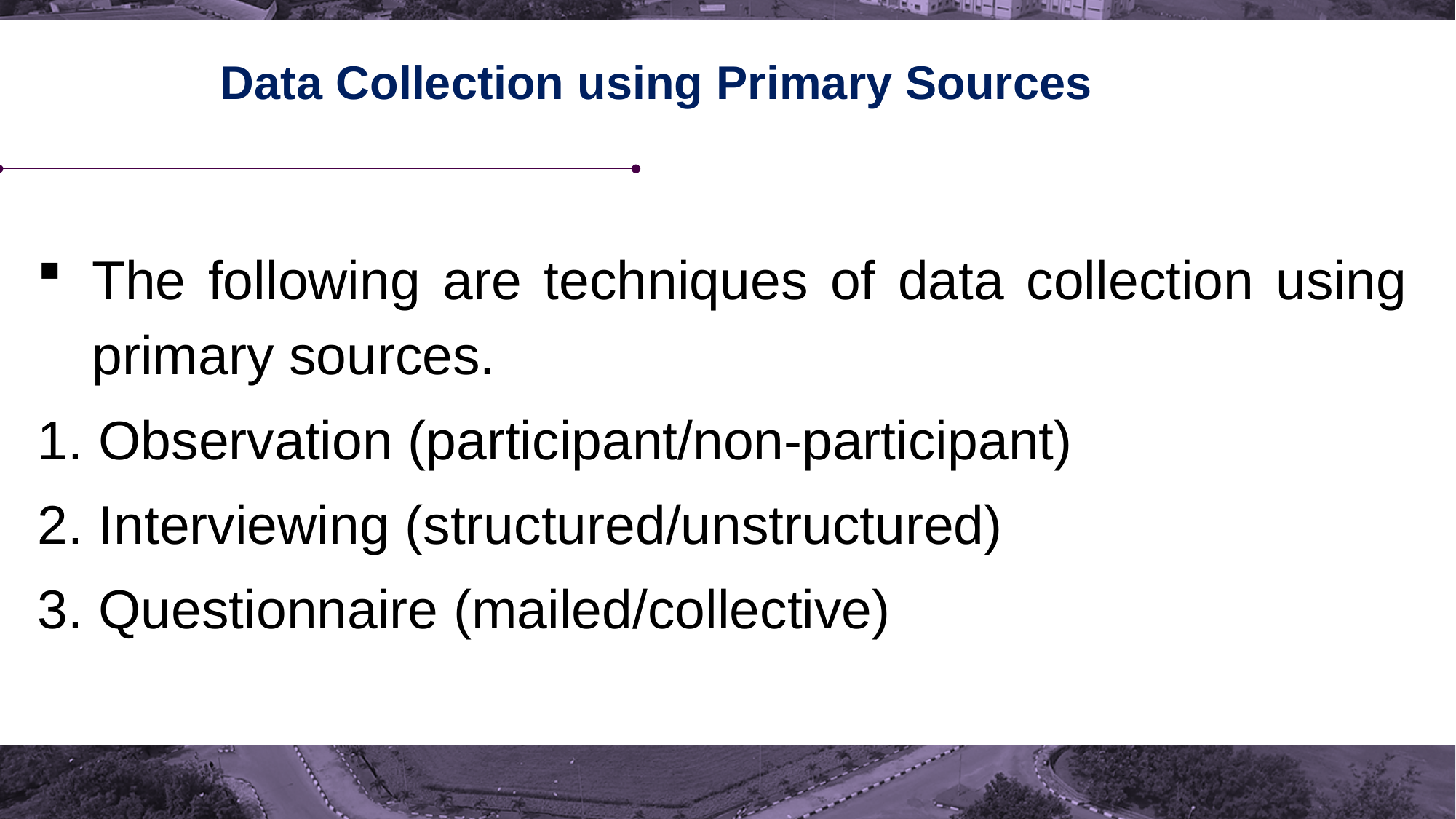

# Data Collection using Primary Sources
The following are techniques of data collection using primary sources.
Observation (participant/non-participant)
Interviewing (structured/unstructured)
Questionnaire (mailed/collective)